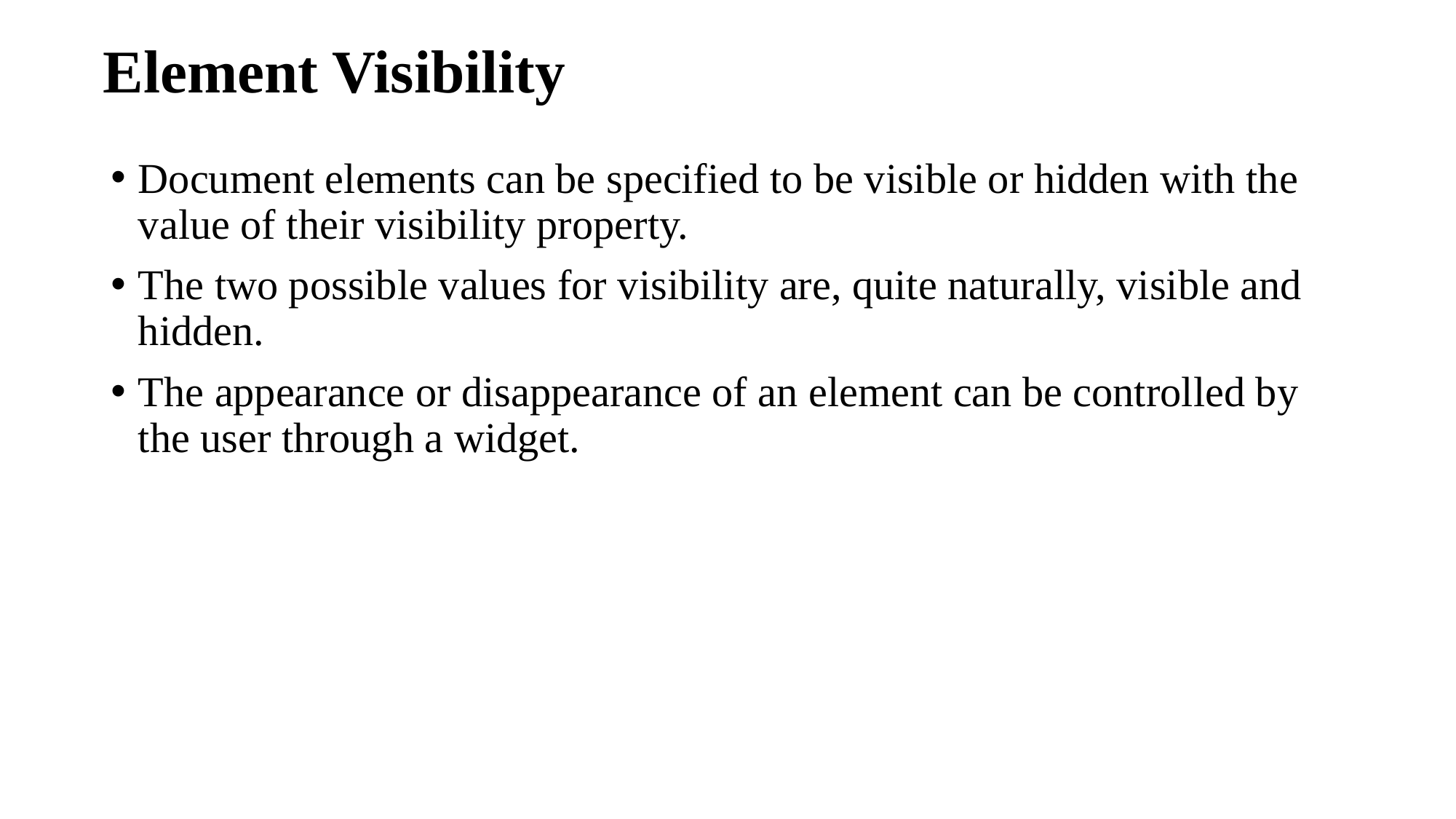

# Element Visibility
Document elements can be specified to be visible or hidden with the value of their visibility property.
The two possible values for visibility are, quite naturally, visible and hidden.
The appearance or disappearance of an element can be controlled by the user through a widget.